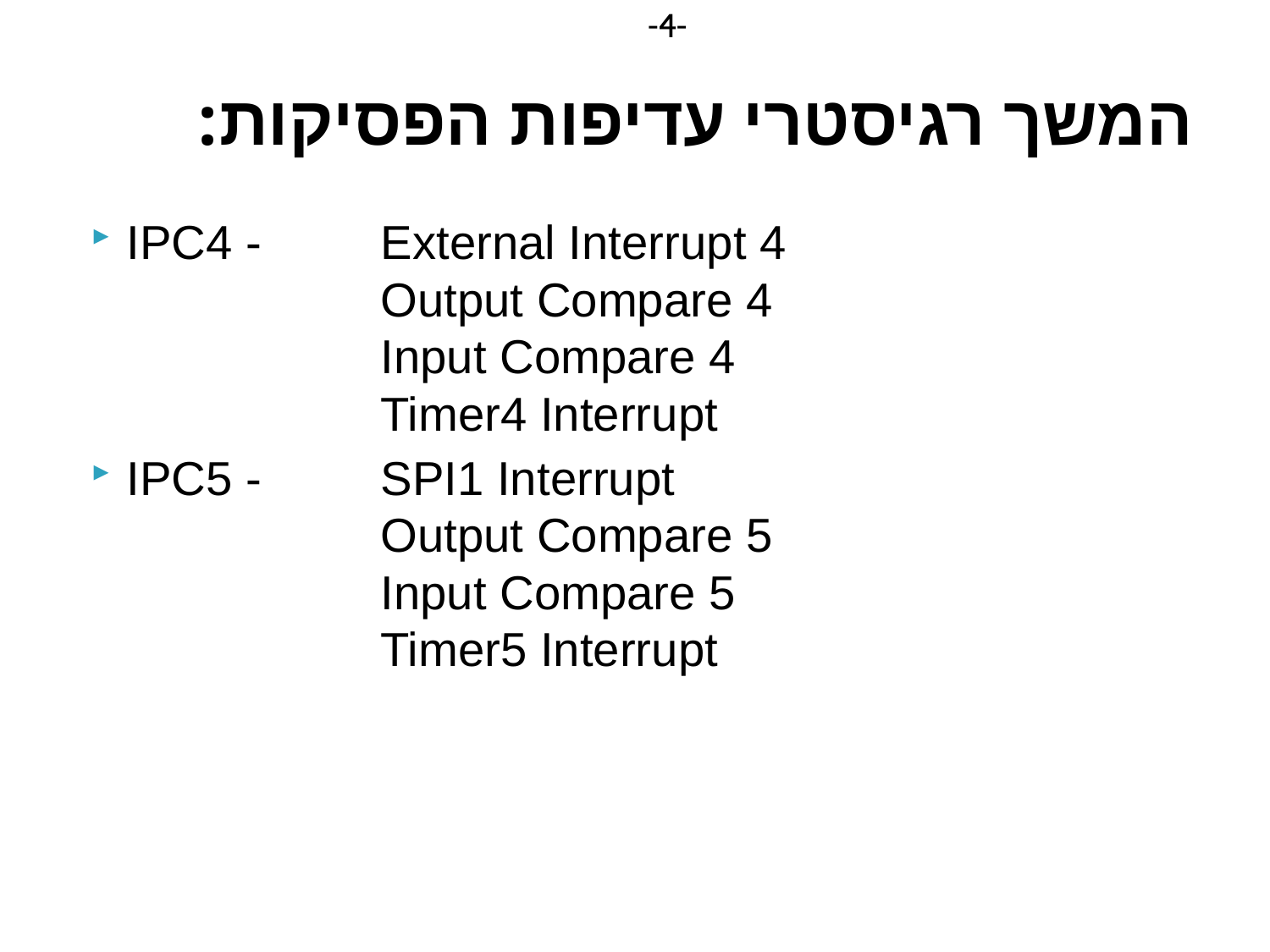

-4-
# המשך רגיסטרי עדיפות הפסיקות:
IPC4 - 	External Interrupt 4
		Output Compare 4
		Input Compare 4
		Timer4 Interrupt
IPC5 - 	SPI1 Interrupt
		Output Compare 5
		Input Compare 5
		Timer5 Interrupt